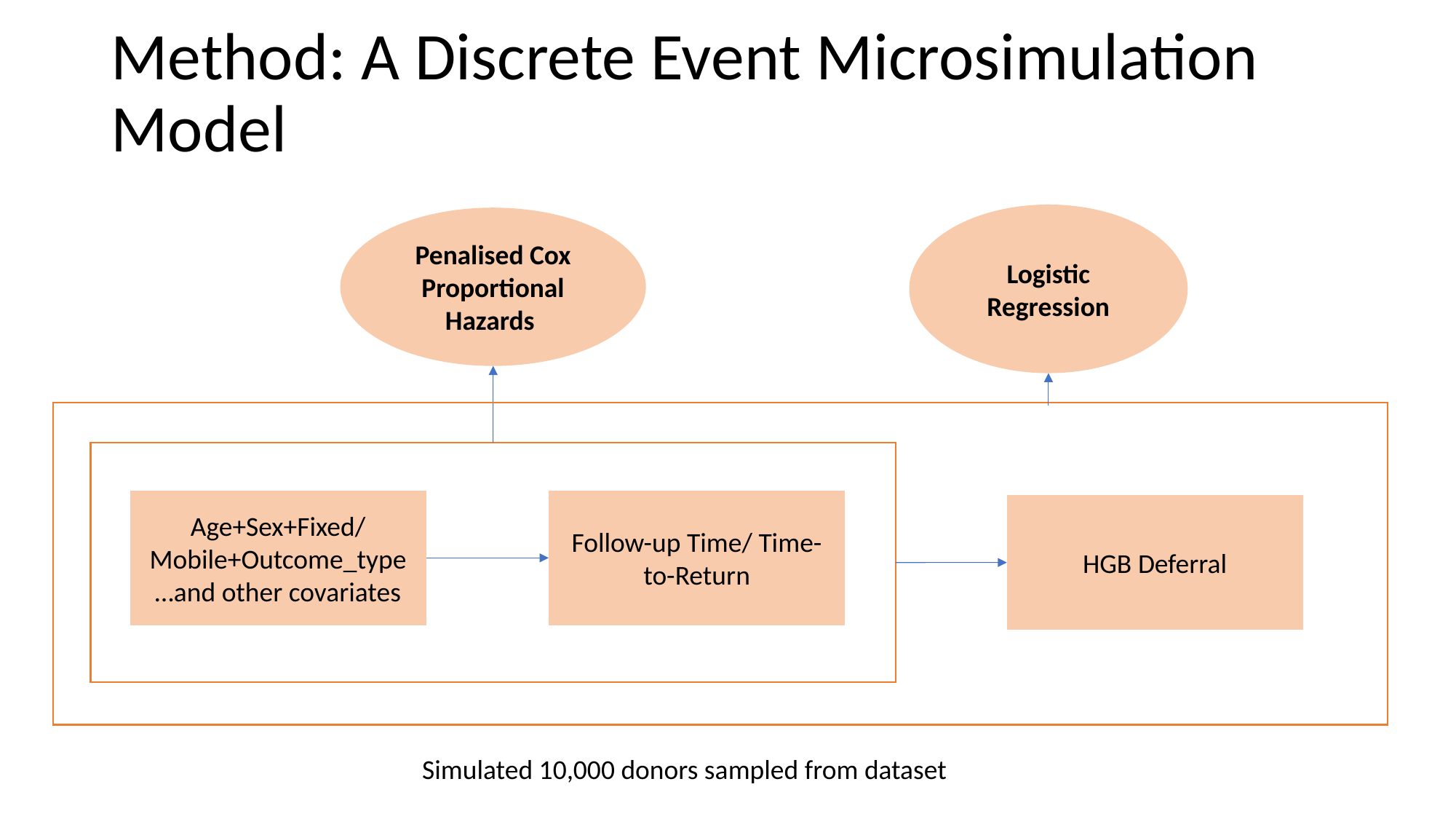

# Method: A Discrete Event Microsimulation Model
Logistic Regression
Penalised Cox Proportional Hazards

Follow-up Time/ Time-to-Return
Age+Sex+Fixed/Mobile+Outcome_type…and other covariates
HGB Deferral
Simulated 10,000 donors sampled from dataset